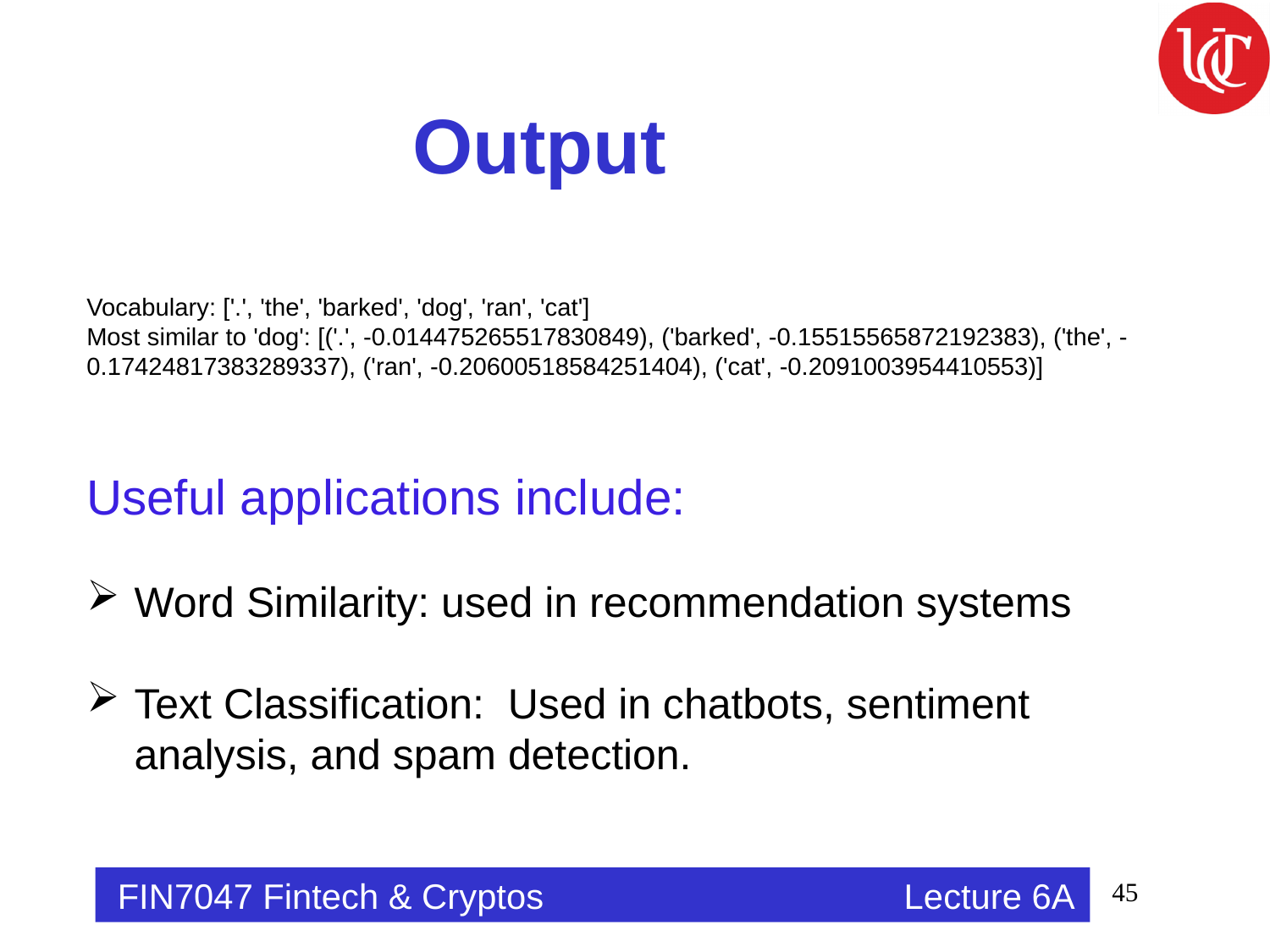

# Output
Vocabulary: ['.', 'the', 'barked', 'dog', 'ran', 'cat']
Most similar to 'dog': [('.', -0.014475265517830849), ('barked', -0.15515565872192383), ('the', -0.17424817383289337), ('ran', -0.20600518584251404), ('cat', -0.2091003954410553)]
Useful applications include:

Word Similarity: used in recommendation systems

Text Classification:  Used in chatbots, sentiment analysis, and spam detection.